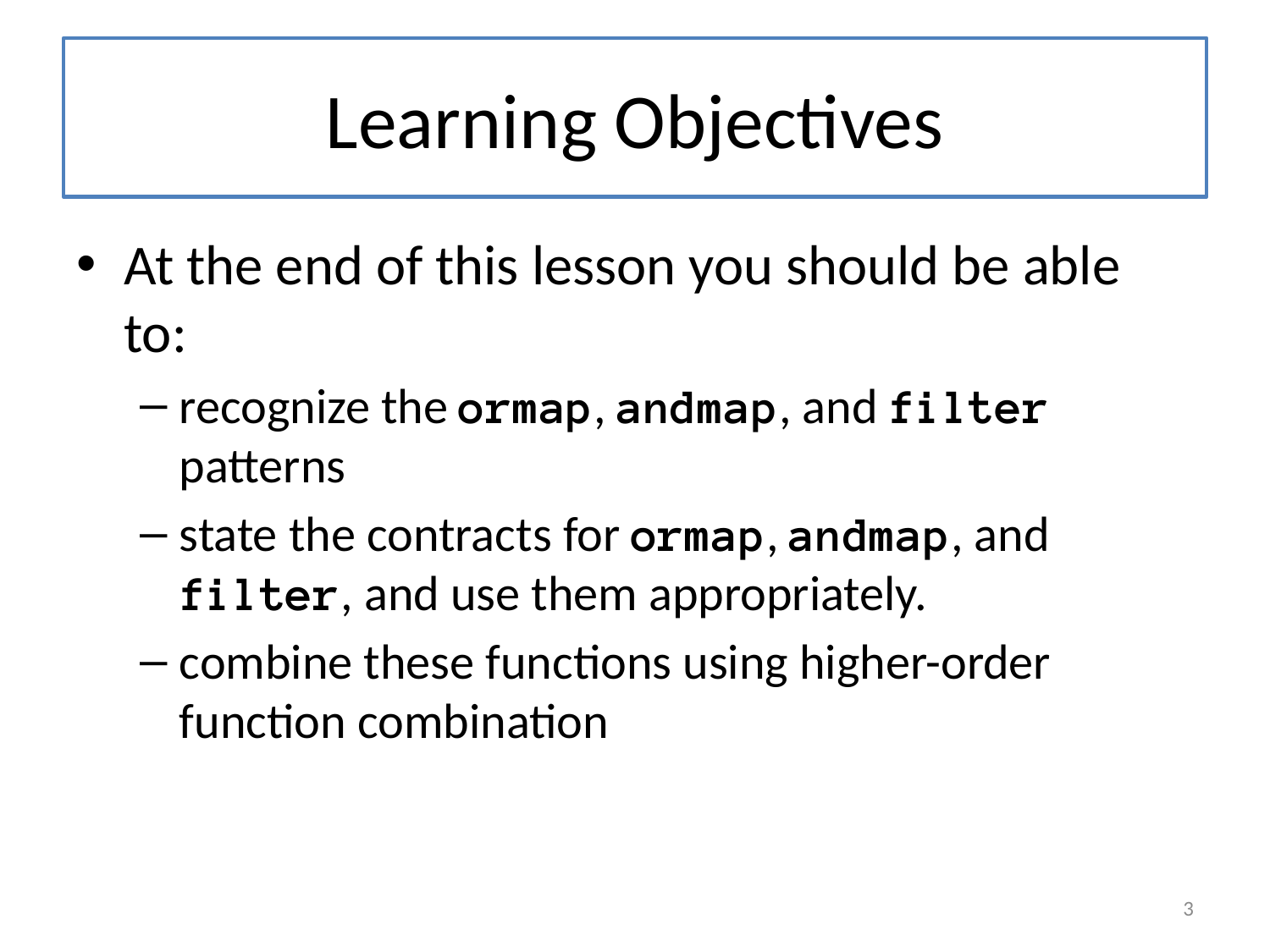

# Learning Objectives
At the end of this lesson you should be able to:
recognize the ormap, andmap, and filter patterns
state the contracts for ormap, andmap, and filter, and use them appropriately.
combine these functions using higher-order function combination
3